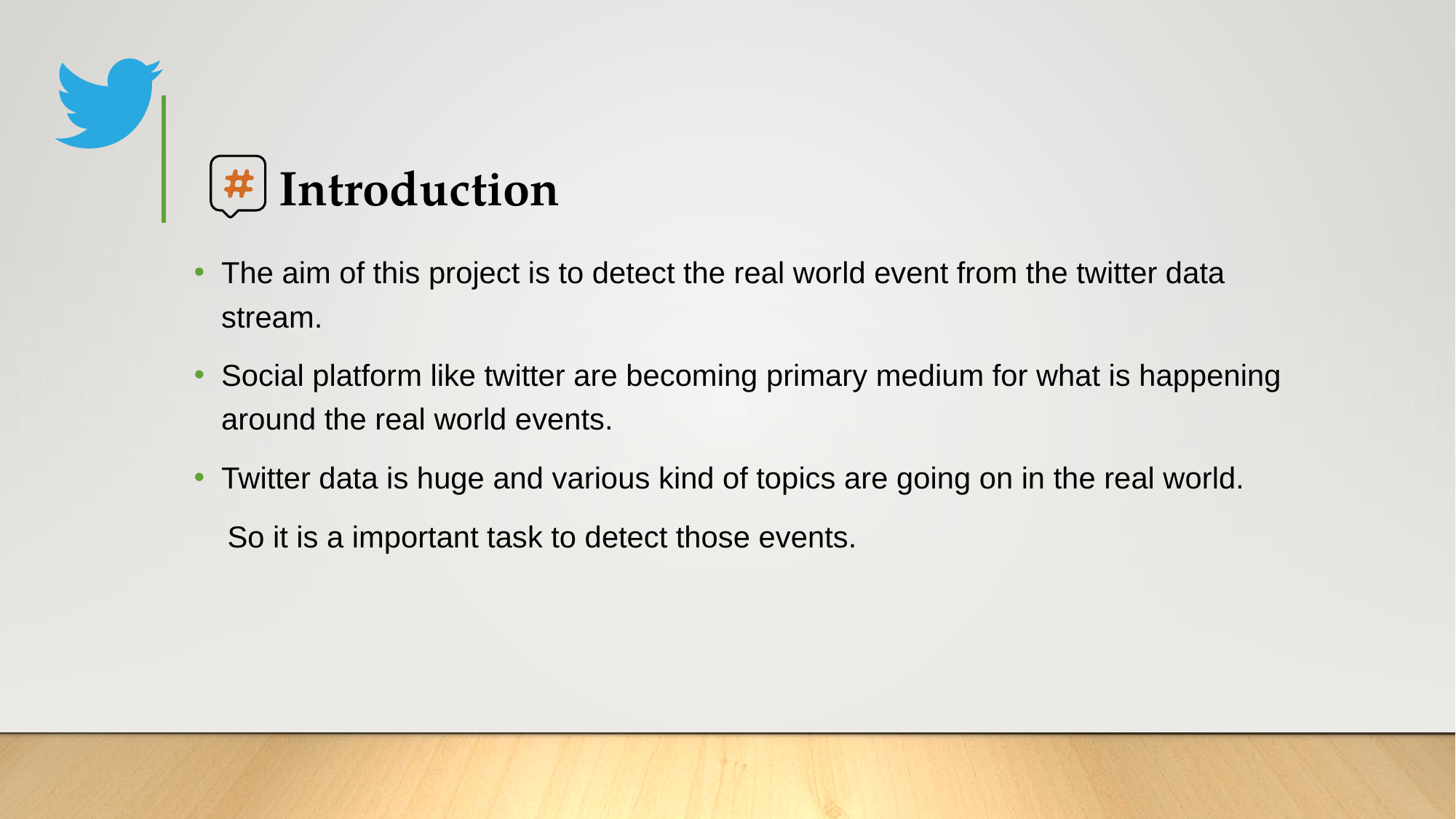

# Introduction

The aim of this project is to detect the real world event from the twitter data stream.
Social platform like twitter are becoming primary medium for what is happening around the real world events.
Twitter data is huge and various kind of topics are going on in the real world.
    So it is a important task to detect those events.